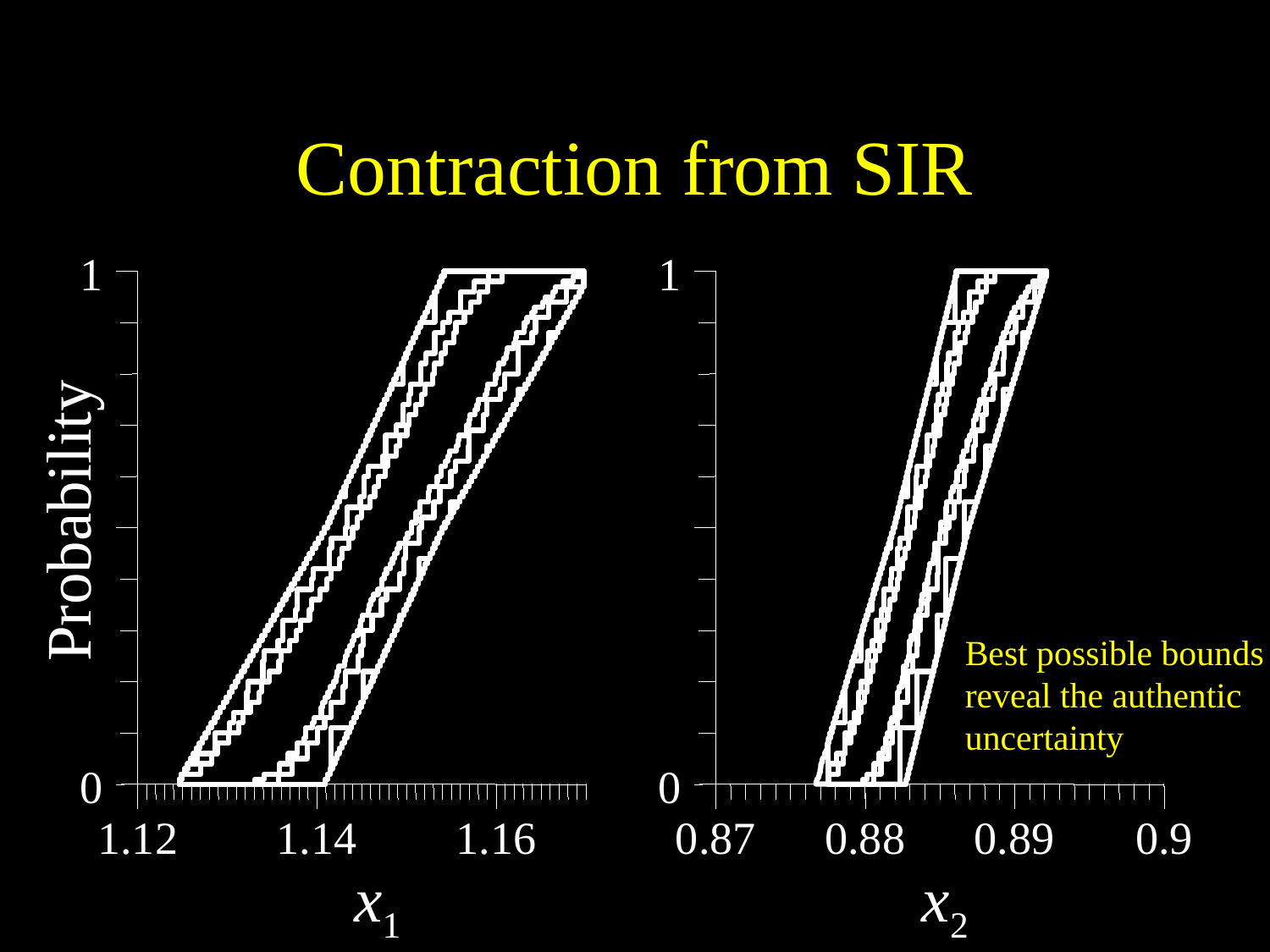

clear
show Y1.4 in blue
show Y1.6 in blue; show Y1.4 in gray
show Y1.7 in blue; show Y1.6 in gray
show Y1.8 in blue; show Y1.7 in gray

clear
show Y2.4 in blue
show Y2.6 in blue; show Y2.4 in gray
show Y2.7 in blue; show Y2.6 in gray
show Y2.8 in blue; show Y2.7 in gray

import Y2.8
Importing variable from Y2-8.prn

# Contraction from SIR
1
1

Probability

Best possible bounds reveal the authentic uncertainty

0
0

1.12
1.14
1.16
0.87
0.88
0.89
0.9
x1
x2